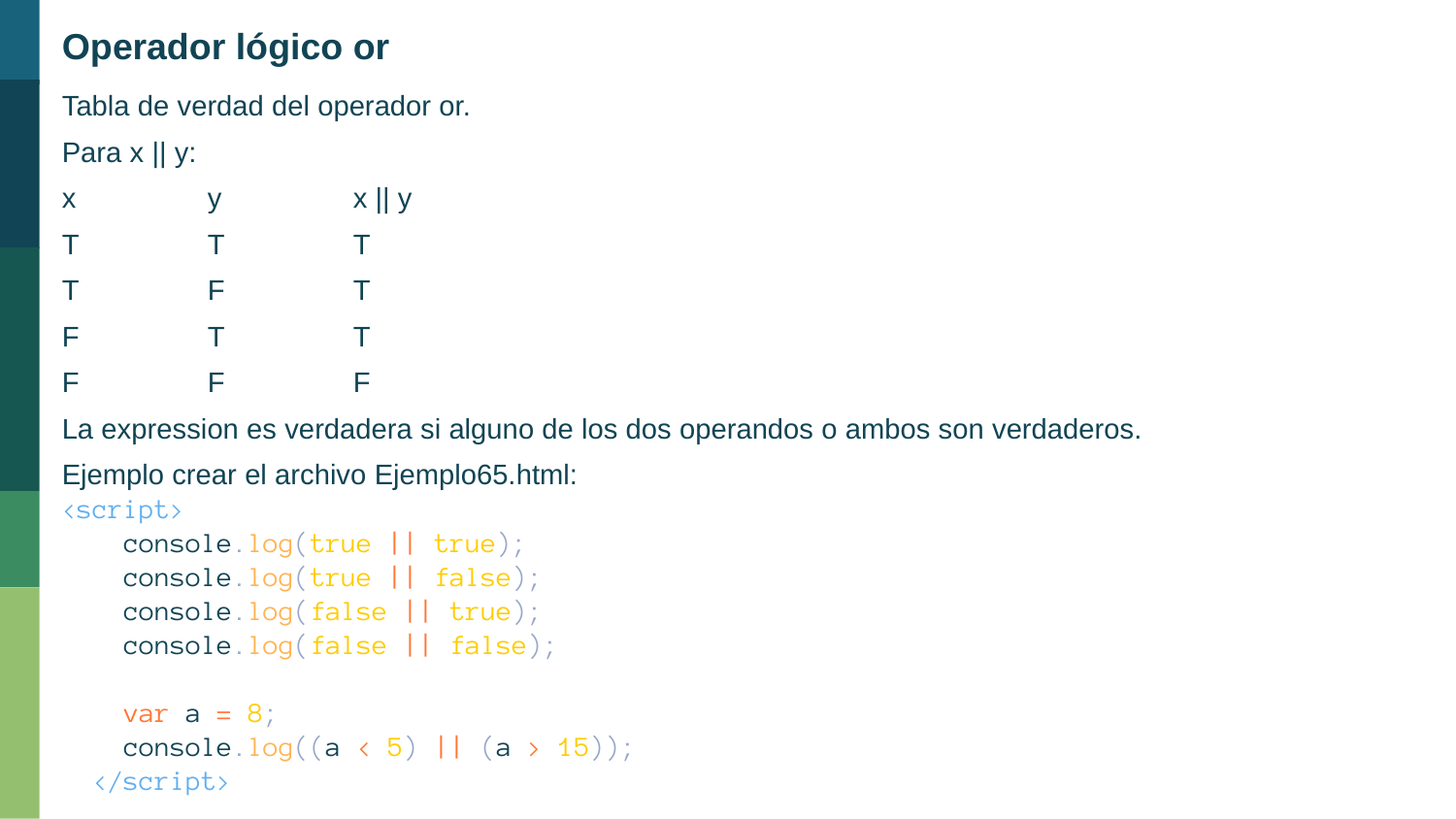

Operador lógico or
Tabla de verdad del operador or.
Para x || y:
x	y	x || y
T	T	T
T	F	T
F	T	T
F	F	F
La expression es verdadera si alguno de los dos operandos o ambos son verdaderos.
Ejemplo crear el archivo Ejemplo65.html:
<script>
    console.log(true || true);
    console.log(true || false);
    console.log(false || true);
    console.log(false || false);
    var a = 8;
    console.log((a < 5) || (a > 15));
  </script>